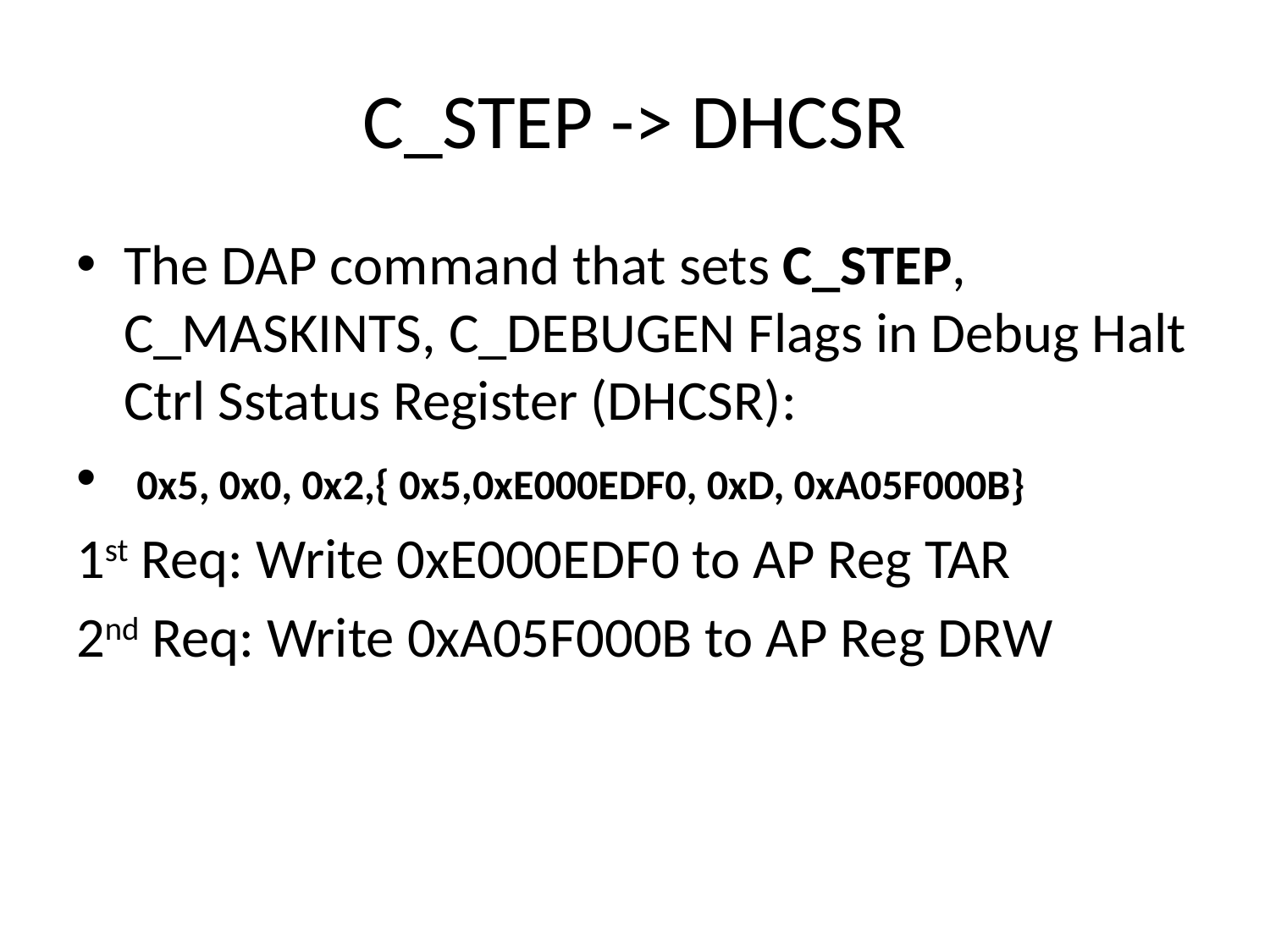

# C_STEP -> DHCSR
The DAP command that sets C_STEP, C_MASKINTS, C_DEBUGEN Flags in Debug Halt Ctrl Sstatus Register (DHCSR):
 0x5, 0x0, 0x2,{ 0x5,0xE000EDF0, 0xD, 0xA05F000B}
1st Req: Write 0xE000EDF0 to AP Reg TAR
2nd Req: Write 0xA05F000B to AP Reg DRW